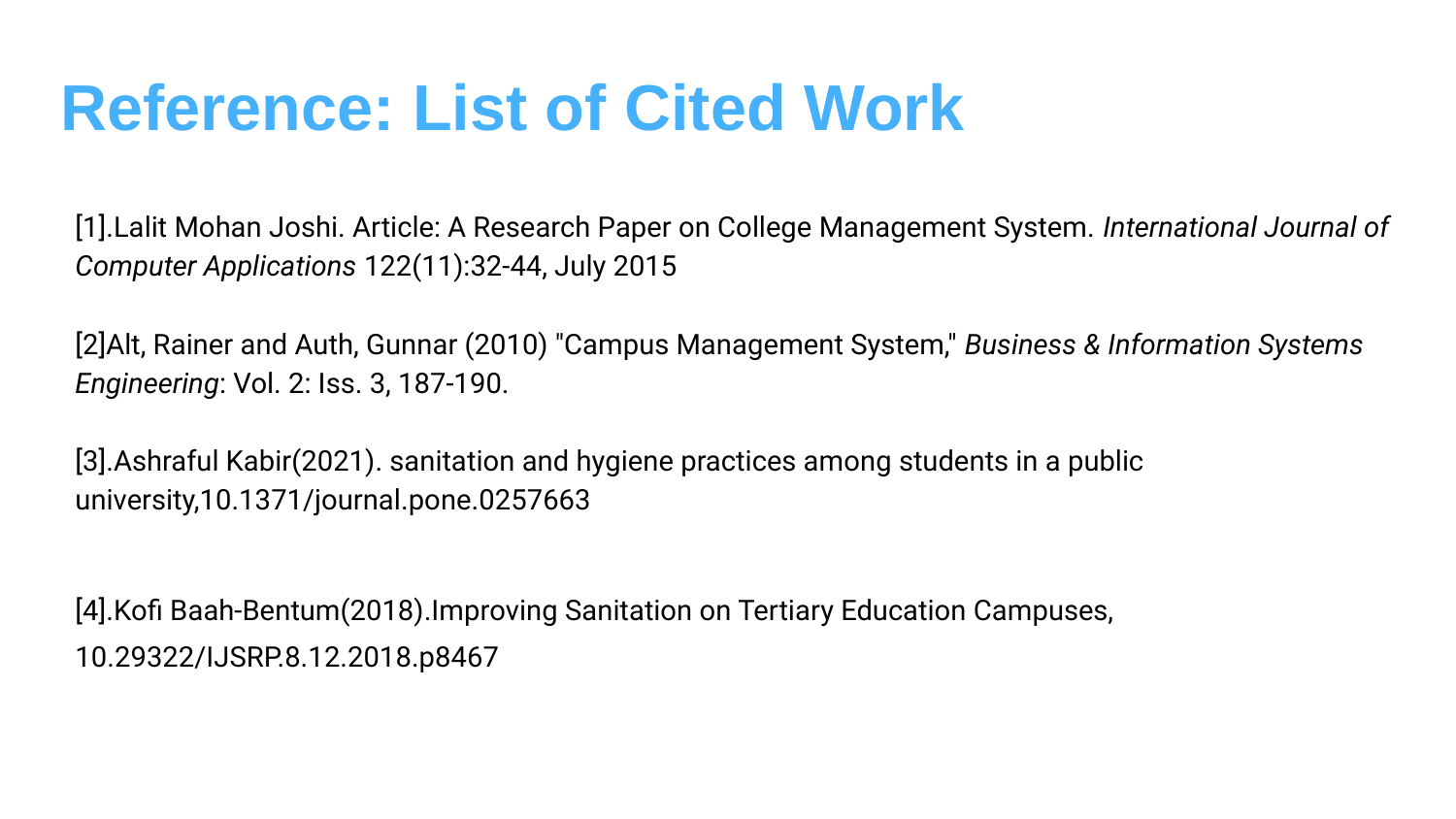

Reference: List of Cited Work
[1].Lalit Mohan Joshi. Article: A Research Paper on College Management System. International Journal of Computer Applications 122(11):32-44, July 2015

[2]Alt, Rainer and Auth, Gunnar (2010) "Campus Management System," Business & Information Systems Engineering: Vol. 2: Iss. 3, 187-190.

[3].Ashraful Kabir(2021). sanitation and hygiene practices among students in a public university,10.1371/journal.pone.0257663

[4].Kofi Baah-Bentum(2018).Improving Sanitation on Tertiary Education Campuses, 10.29322/IJSRP.8.12.2018.p8467